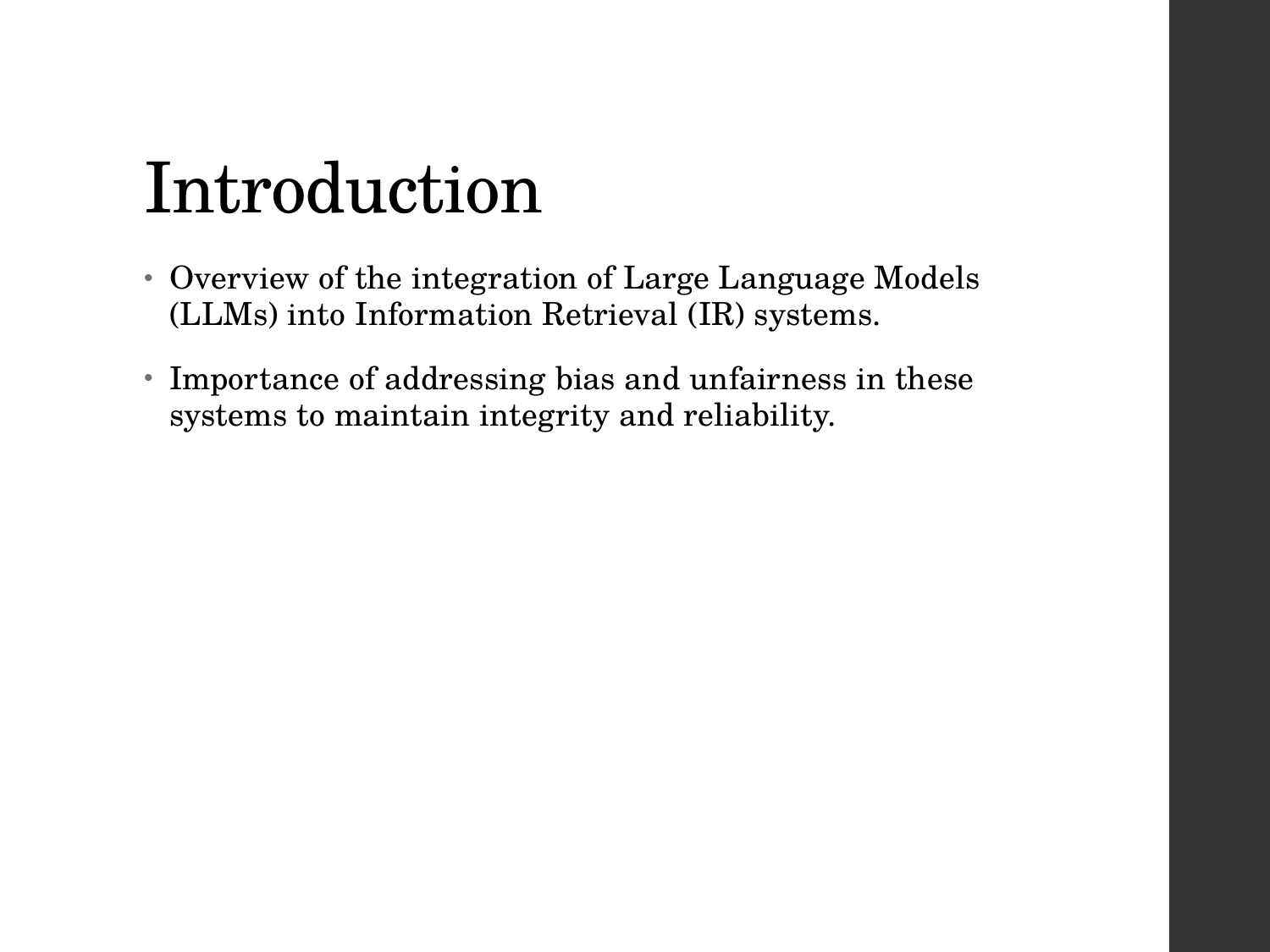

# Introduction
Overview of the integration of Large Language Models (LLMs) into Information Retrieval (IR) systems.
Importance of addressing bias and unfairness in these systems to maintain integrity and reliability.